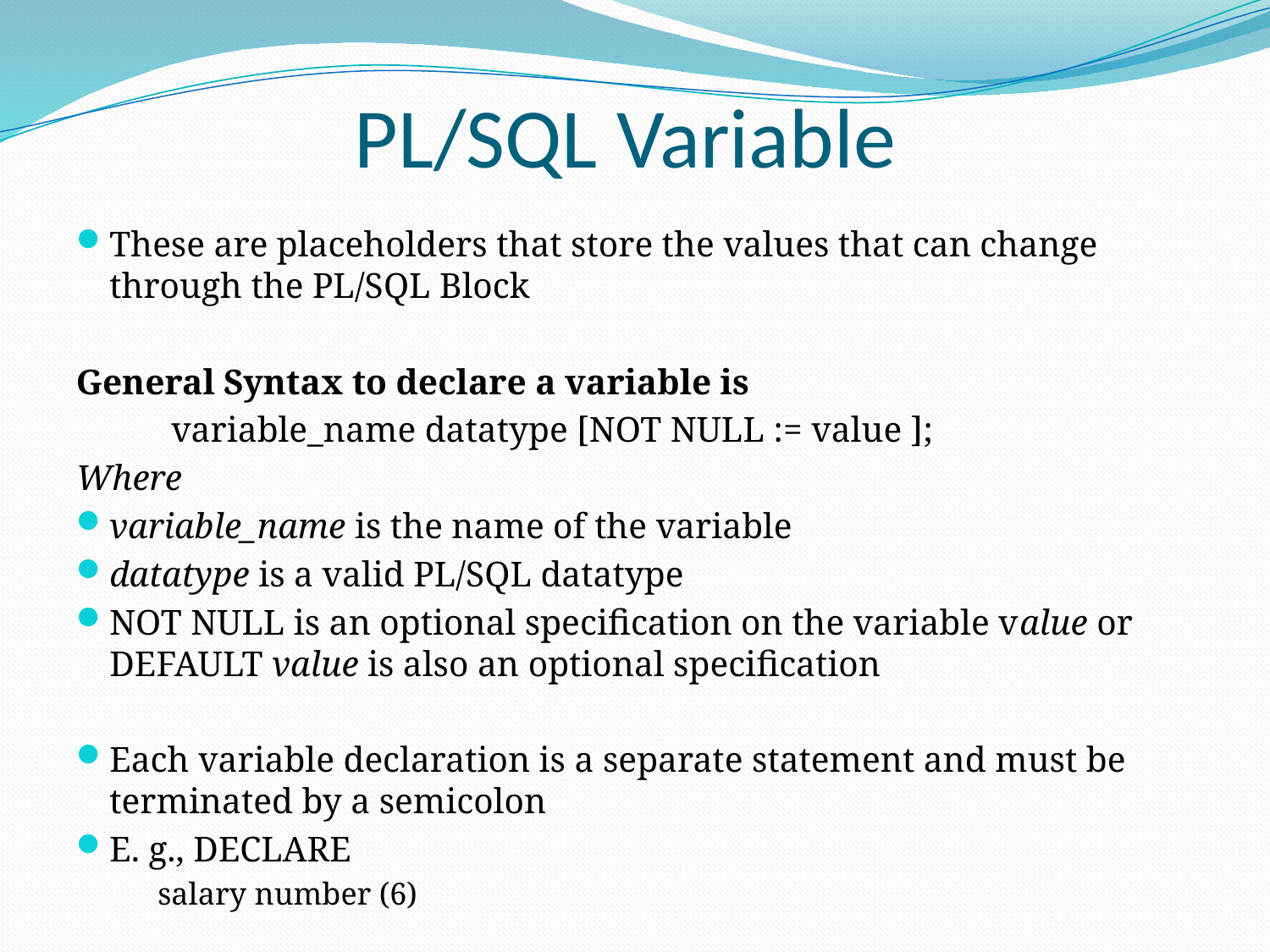

# PL/SQL Variable
These are placeholders that store the values that can change through the PL/SQL Block

General Syntax to declare a variable is
	variable_name datatype [NOT NULL := value ];
Where
variable_name is the name of the variable
datatype is a valid PL/SQL datatype
NOT NULL is an optional specification on the variable value or DEFAULT value is also an optional specification

Each variable declaration is a separate statement and must be terminated by a semicolon
E. g., DECLARE
	salary number (6)